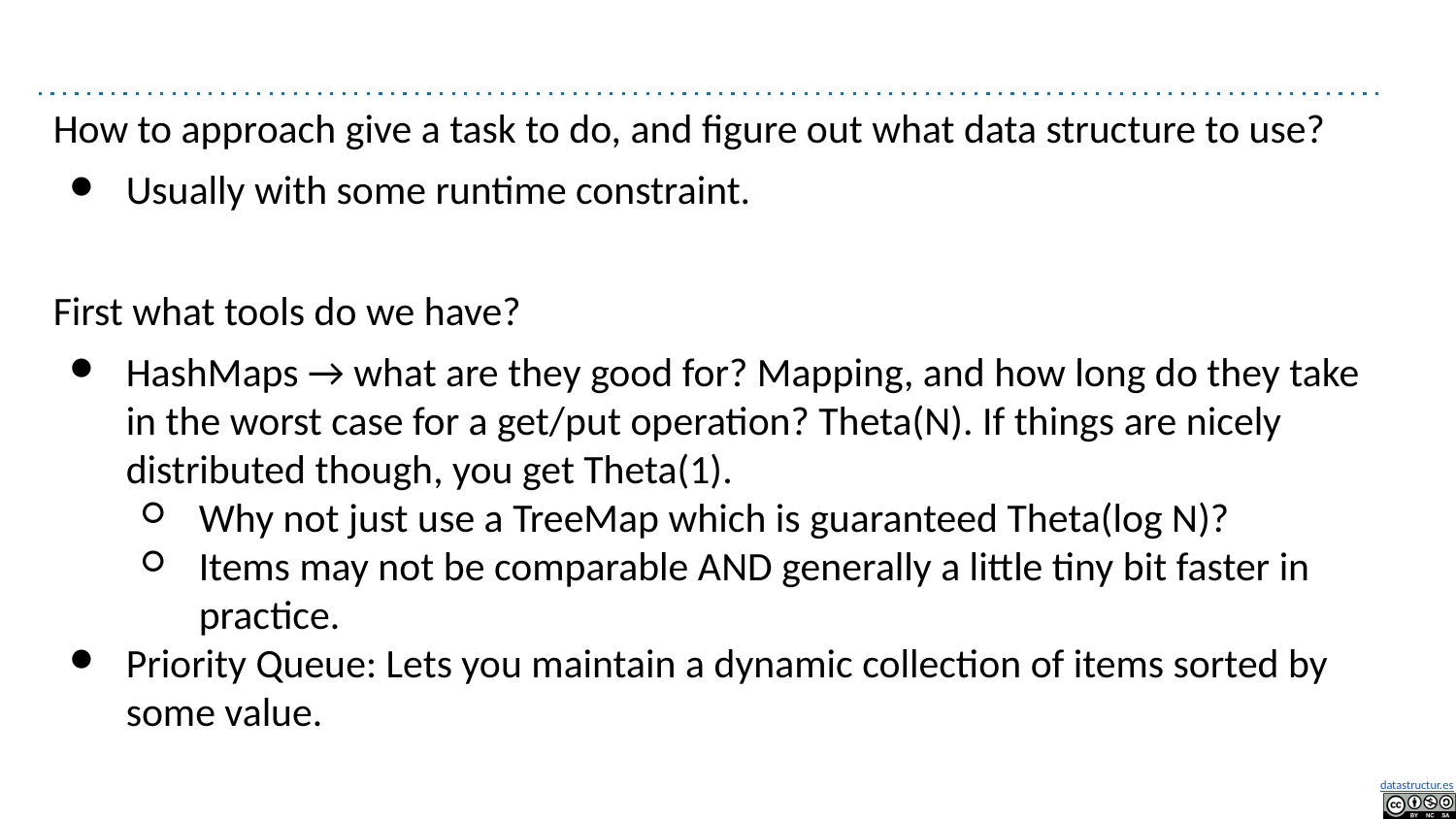

#
How to approach give a task to do, and figure out what data structure to use?
Usually with some runtime constraint.

First what tools do we have?
HashMaps → what are they good for? Mapping, and how long do they take in the worst case for a get/put operation? Theta(N). If things are nicely distributed though, you get Theta(1).
Why not just use a TreeMap which is guaranteed Theta(log N)?
Items may not be comparable AND generally a little tiny bit faster in practice.
Priority Queue: Lets you maintain a dynamic collection of items sorted by some value.